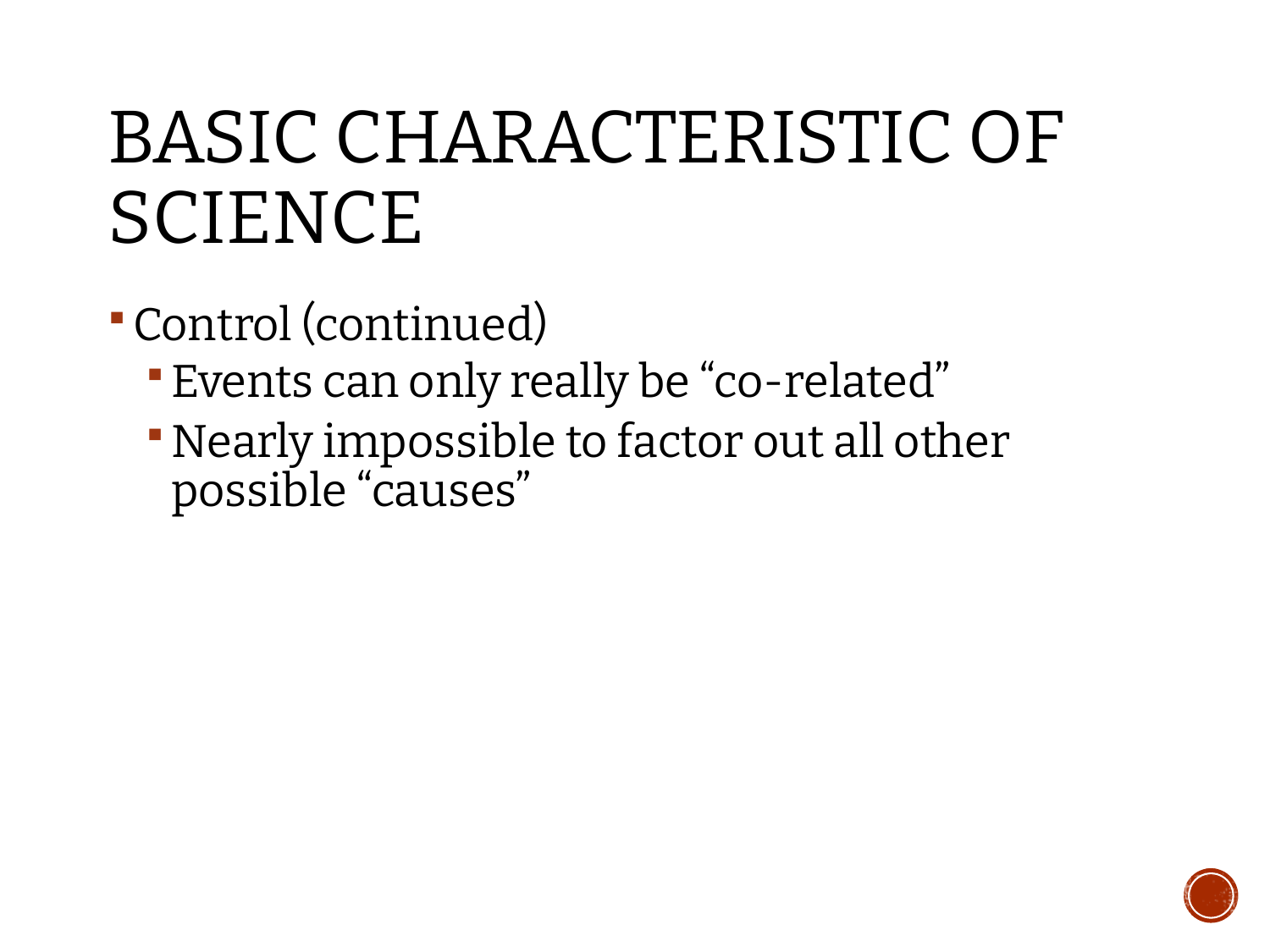

# Basic Characteristic of Science
Control (continued)
Events can only really be “co-related”
Nearly impossible to factor out all other possible “causes”